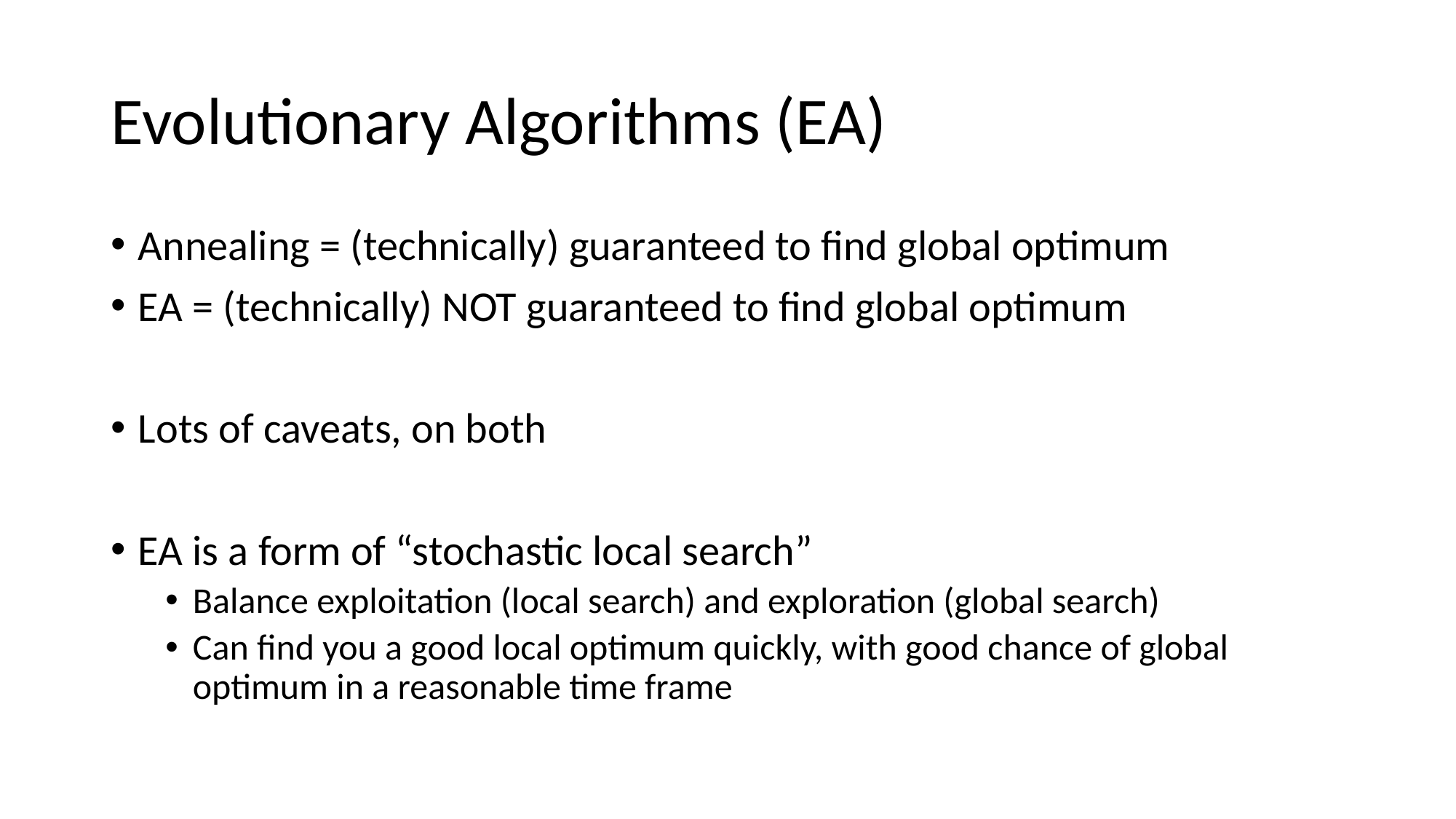

# Evolutionary Algorithms (EA)
Annealing = (technically) guaranteed to find global optimum
EA = (technically) NOT guaranteed to find global optimum

Lots of caveats, on both

EA is a form of “stochastic local search”
Balance exploitation (local search) and exploration (global search)
Can find you a good local optimum quickly, with good chance of global optimum in a reasonable time frame